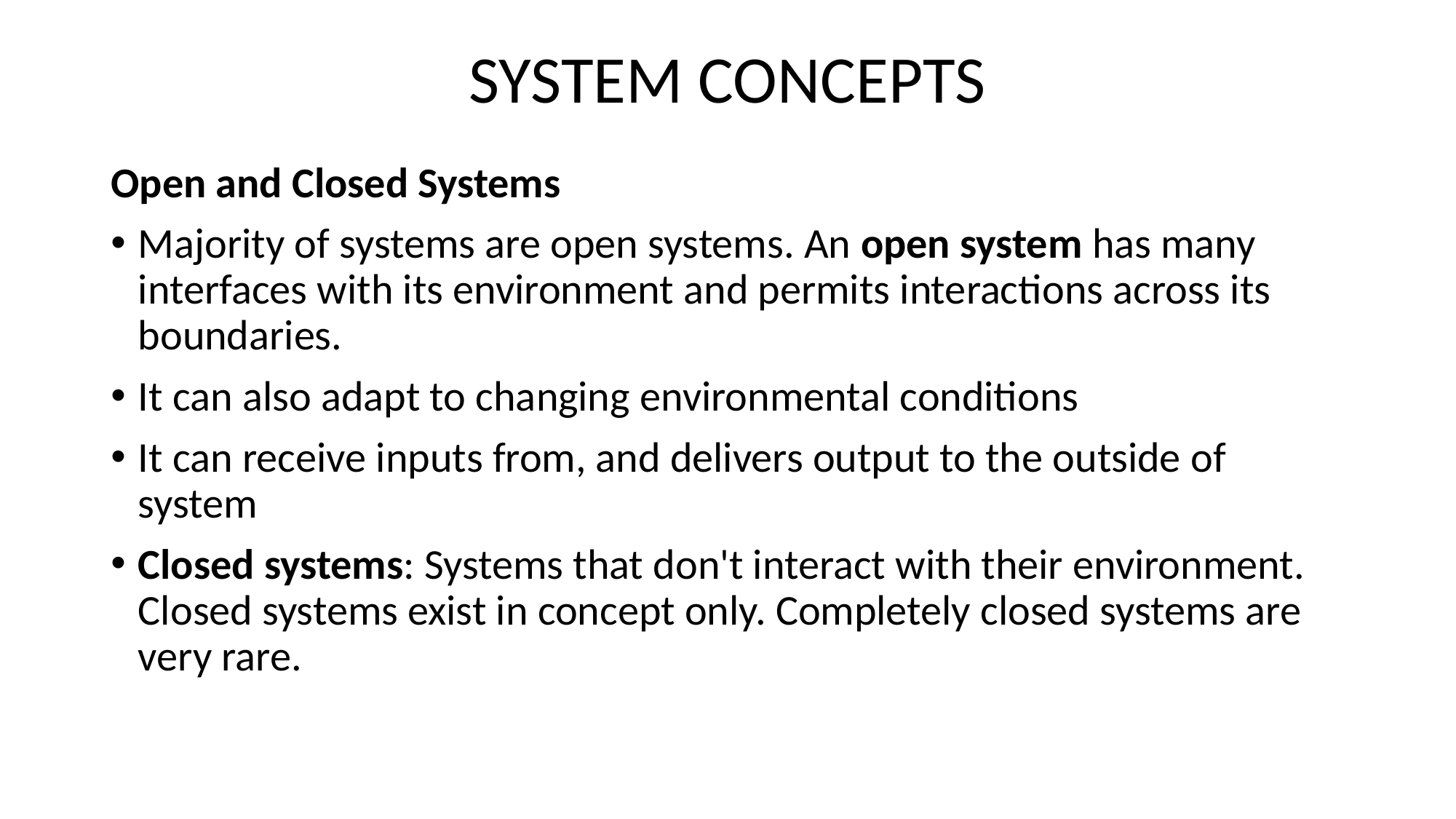

# SYSTEM CONCEPTS
Open and Closed Systems
Majority of systems are open systems. An open system has many interfaces with its environment and permits interactions across its boundaries.
It can also adapt to changing environmental conditions
It can receive inputs from, and delivers output to the outside of system
Closed systems: Systems that don't interact with their environment. Closed systems exist in concept only. Completely closed systems are very rare.